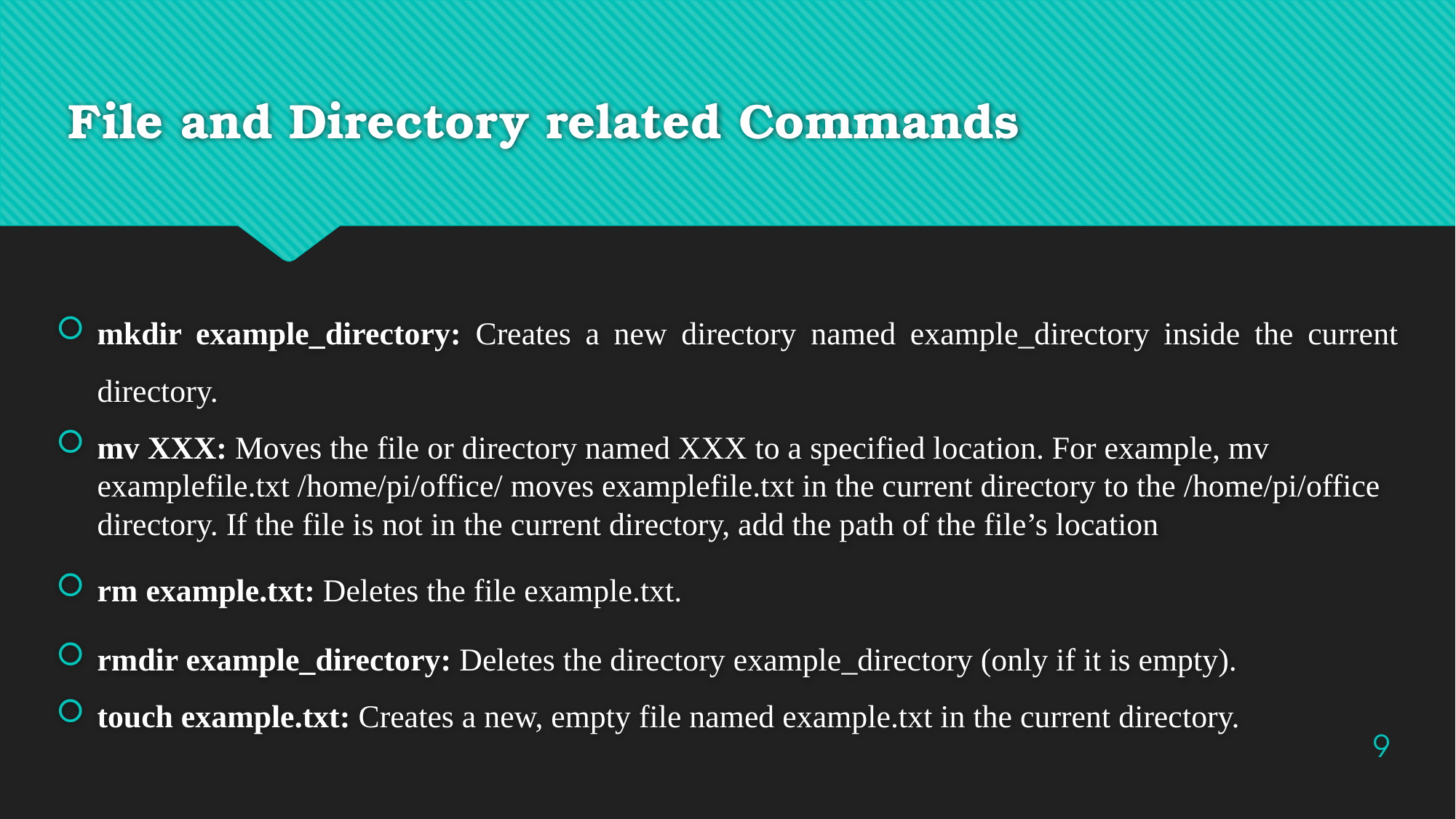

# File and Directory related Commands
mkdir example_directory: Creates a new directory named example_directory inside the current directory.
mv XXX: Moves the file or directory named XXX to a specified location. For example, mv examplefile.txt /home/pi/office/ moves examplefile.txt in the current directory to the /home/pi/office directory. If the file is not in the current directory, add the path of the file’s location
rm example.txt: Deletes the file example.txt.
rmdir example_directory: Deletes the directory example_directory (only if it is empty).
touch example.txt: Creates a new, empty file named example.txt in the current directory.
9